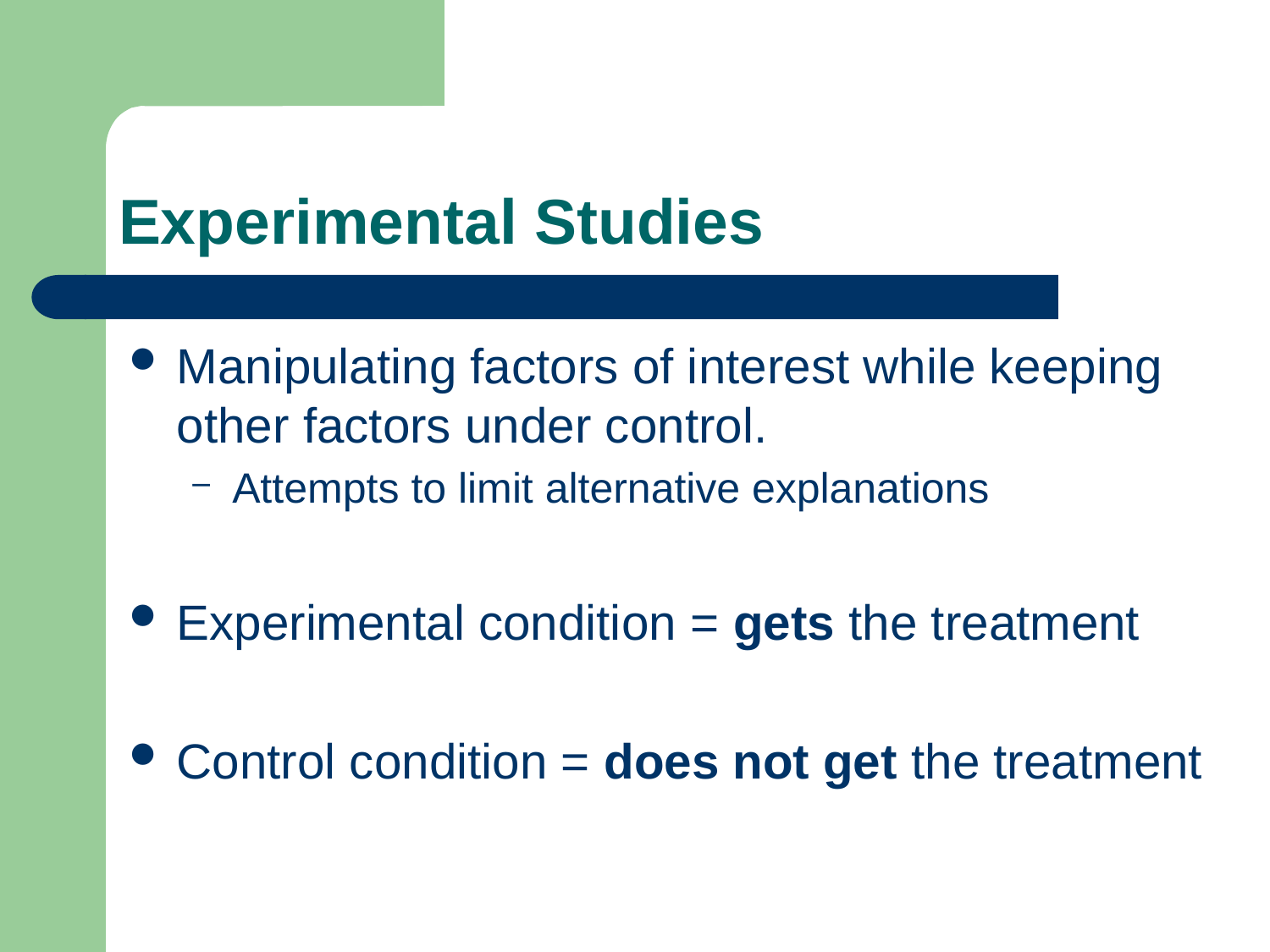

# Experimental Studies
Manipulating factors of interest while keeping other factors under control.
Attempts to limit alternative explanations

Experimental condition = gets the treatment

Control condition = does not get the treatment